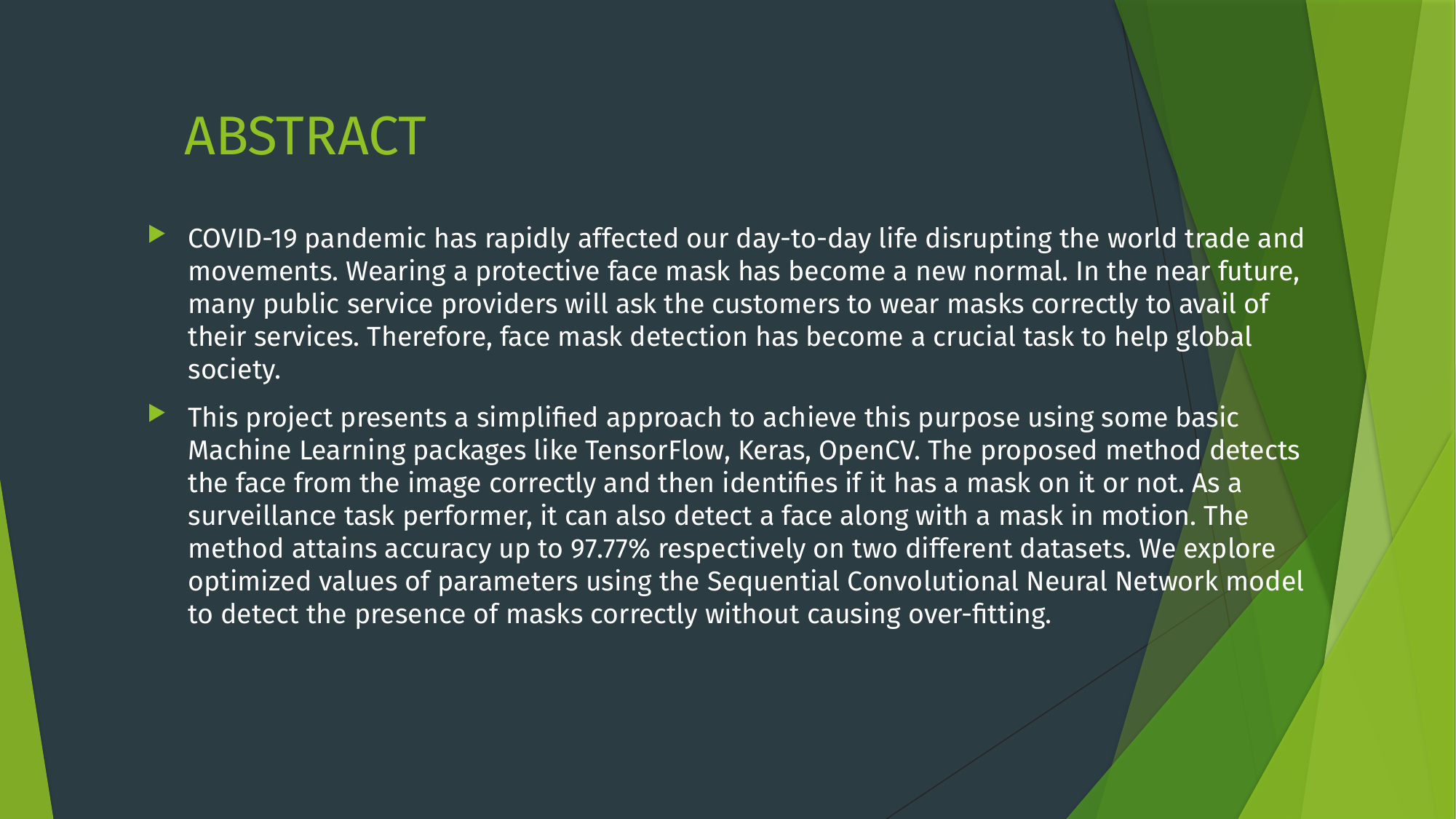

# ABSTRACT
COVID-19 pandemic has rapidly affected our day-to-day life disrupting the world trade and movements. Wearing a protective face mask has become a new normal. In the near future, many public service providers will ask the customers to wear masks correctly to avail of their services. Therefore, face mask detection has become a crucial task to help global society.
This project presents a simplified approach to achieve this purpose using some basic Machine Learning packages like TensorFlow, Keras, OpenCV. The proposed method detects the face from the image correctly and then identifies if it has a mask on it or not. As a surveillance task performer, it can also detect a face along with a mask in motion. The method attains accuracy up to 97.77% respectively on two different datasets. We explore optimized values of parameters using the Sequential Convolutional Neural Network model to detect the presence of masks correctly without causing over-fitting.